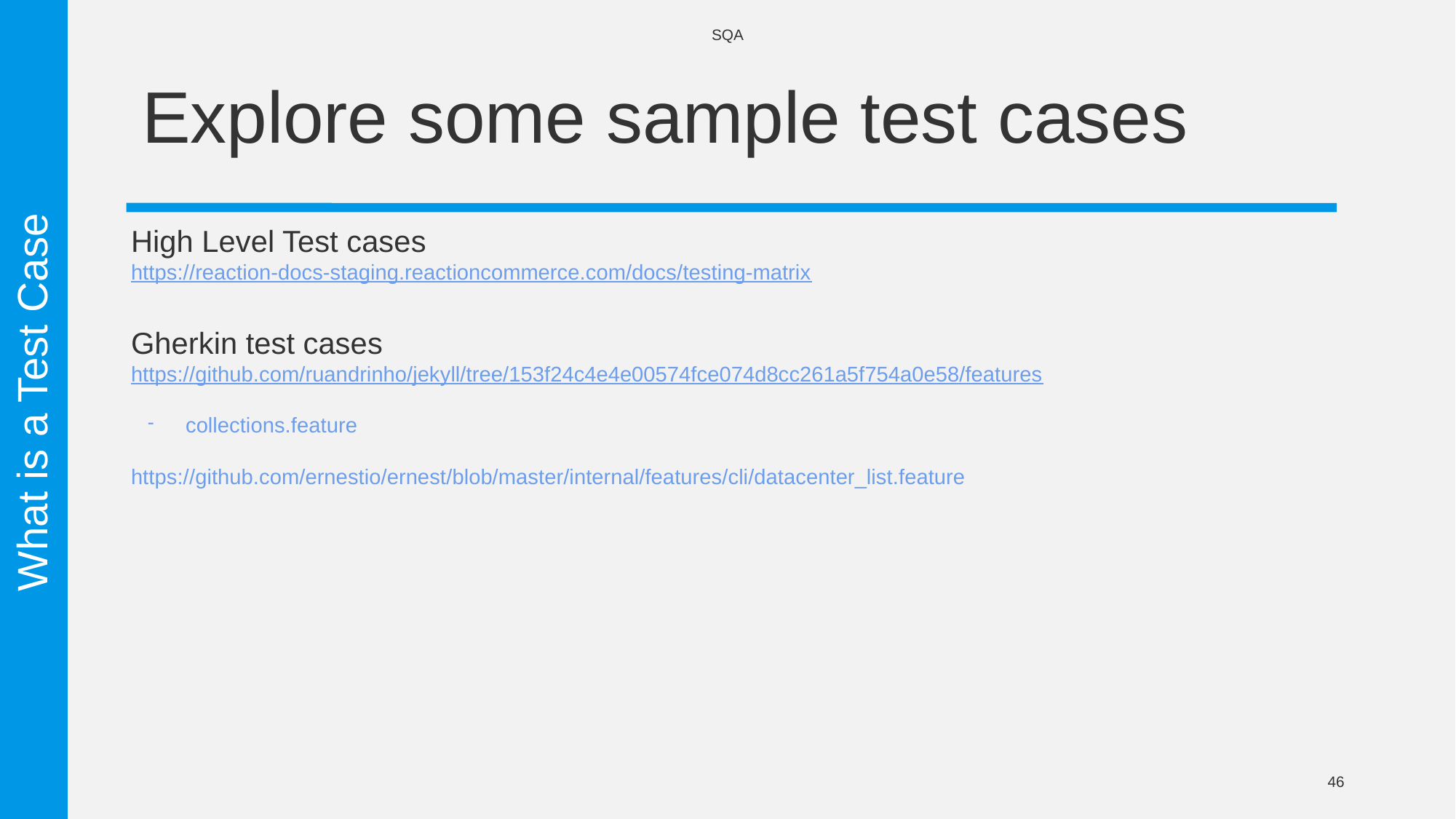

SQA
# Explore some sample test cases
High Level Test cases
https://reaction-docs-staging.reactioncommerce.com/docs/testing-matrix

Gherkin test cases
https://github.com/ruandrinho/jekyll/tree/153f24c4e4e00574fce074d8cc261a5f754a0e58/features

collections.feature

https://github.com/ernestio/ernest/blob/master/internal/features/cli/datacenter_list.feature
What is a Test Case
46